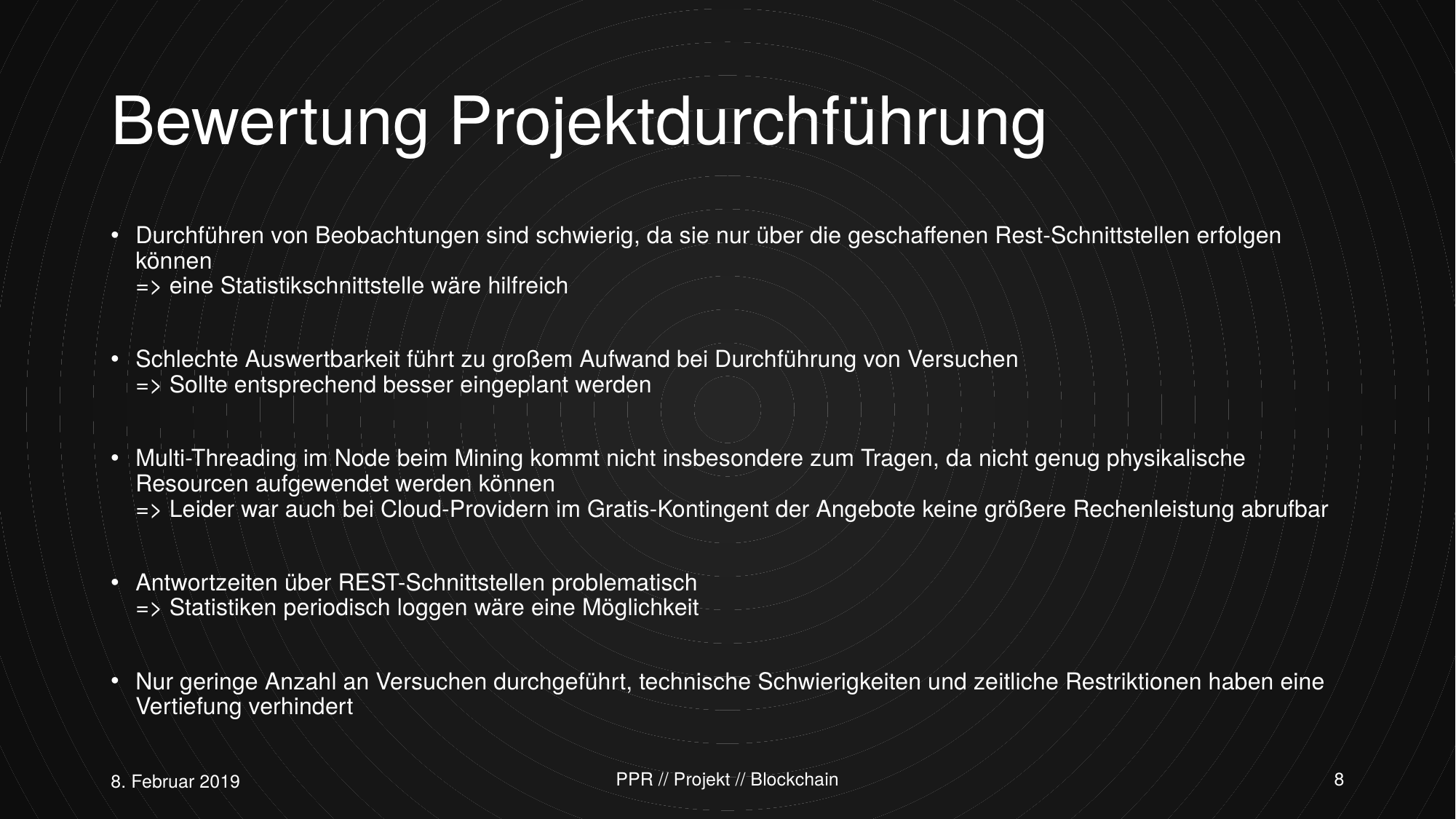

# Bewertung Projektdurchführung
Durchführen von Beobachtungen sind schwierig, da sie nur über die geschaffenen Rest-Schnittstellen erfolgen können
=> eine Statistikschnittstelle wäre hilfreich

Schlechte Auswertbarkeit führt zu großem Aufwand bei Durchführung von Versuchen
=> Sollte entsprechend besser eingeplant werden

Multi-Threading im Node beim Mining kommt nicht insbesondere zum Tragen, da nicht genug physikalische Resourcen aufgewendet werden können
=> Leider war auch bei Cloud-Providern im Gratis-Kontingent der Angebote keine größere Rechenleistung abrufbar

Antwortzeiten über REST-Schnittstellen problematisch
=> Statistiken periodisch loggen wäre eine Möglichkeit

Nur geringe Anzahl an Versuchen durchgeführt, technische Schwierigkeiten und zeitliche Restriktionen haben eine Vertiefung verhindert
8. Februar 2019
PPR // Projekt // Blockchain
8